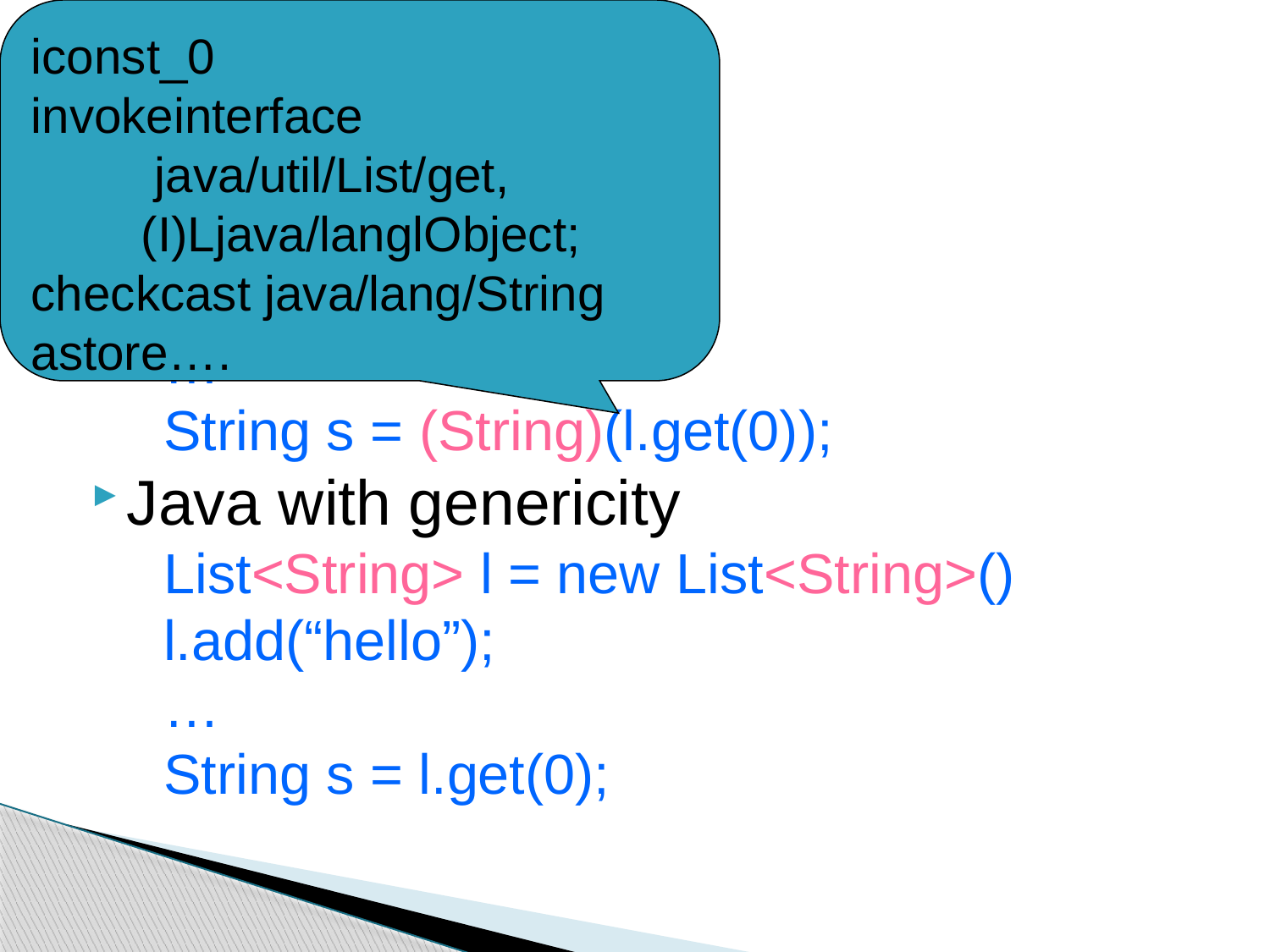

iconst_0
invokeinterface
         java/util/List/get,
        (I)Ljava/langlObject;
checkcast java/lang/String
astore….
Java before genericity
List l = new List();
l.add(“hello”);
…
String s = (String)(l.get(0));
Java with genericity
List<String> l = new List<String>()
l.add(“hello”);
…
String s = l.get(0);